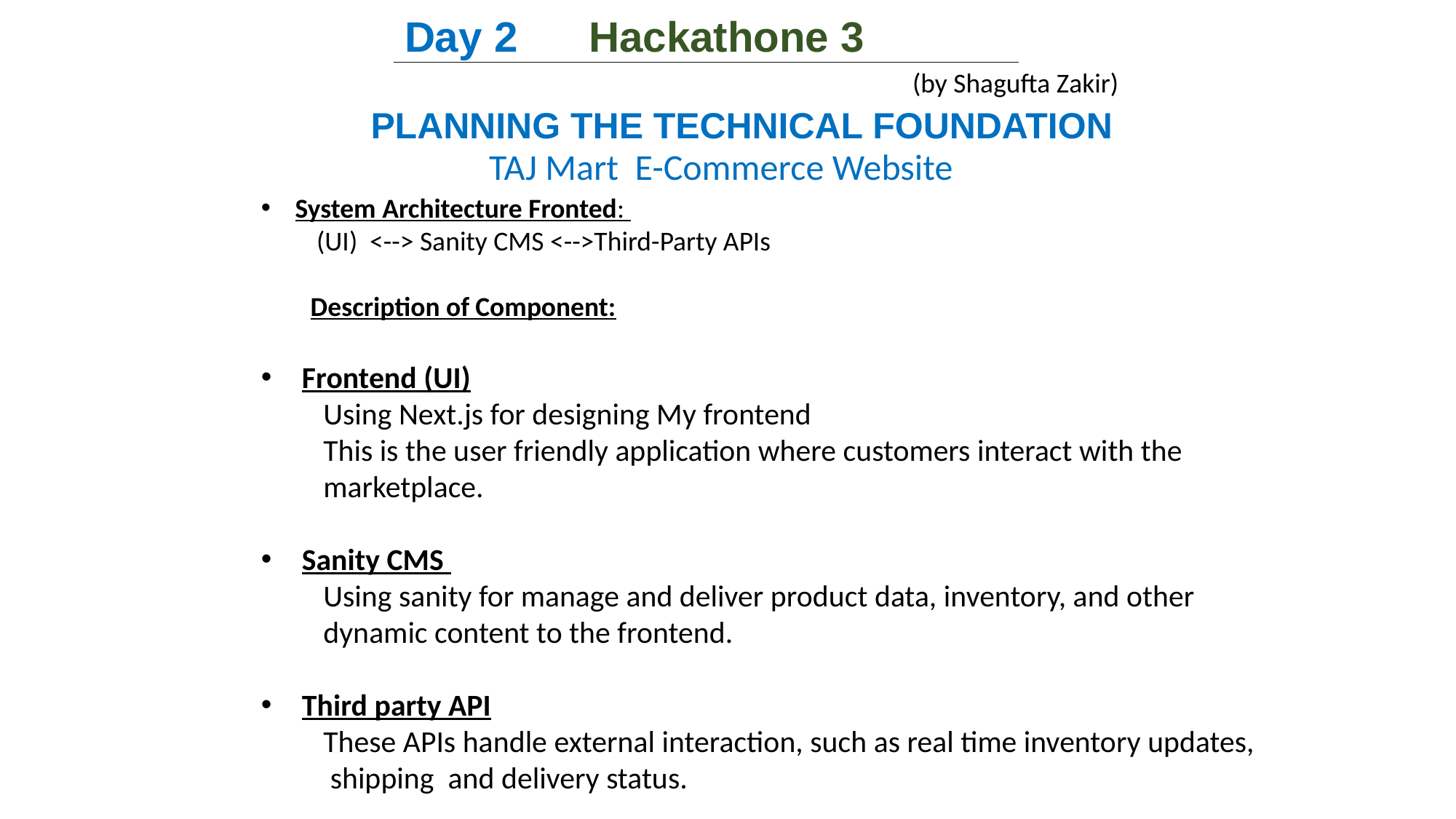

Day 2      Hackathone 3
(by Shagufta Zakir)
PLANNING THE TECHNICAL FOUNDATION
TAJ Mart  E-Commerce Website
System Architecture Fronted:
         (UI)  <--> Sanity CMS <-->Third-Party APIs

        Description of Component:

Frontend (UI)
         Using Next.js for designing My frontend
         This is the user friendly application where customers interact with the
         marketplace.

Sanity CMS
         Using sanity for manage and deliver product data, inventory, and other
         dynamic content to the frontend.

Third party API
         These APIs handle external interaction, such as real time inventory updates,
          shipping  and delivery status.